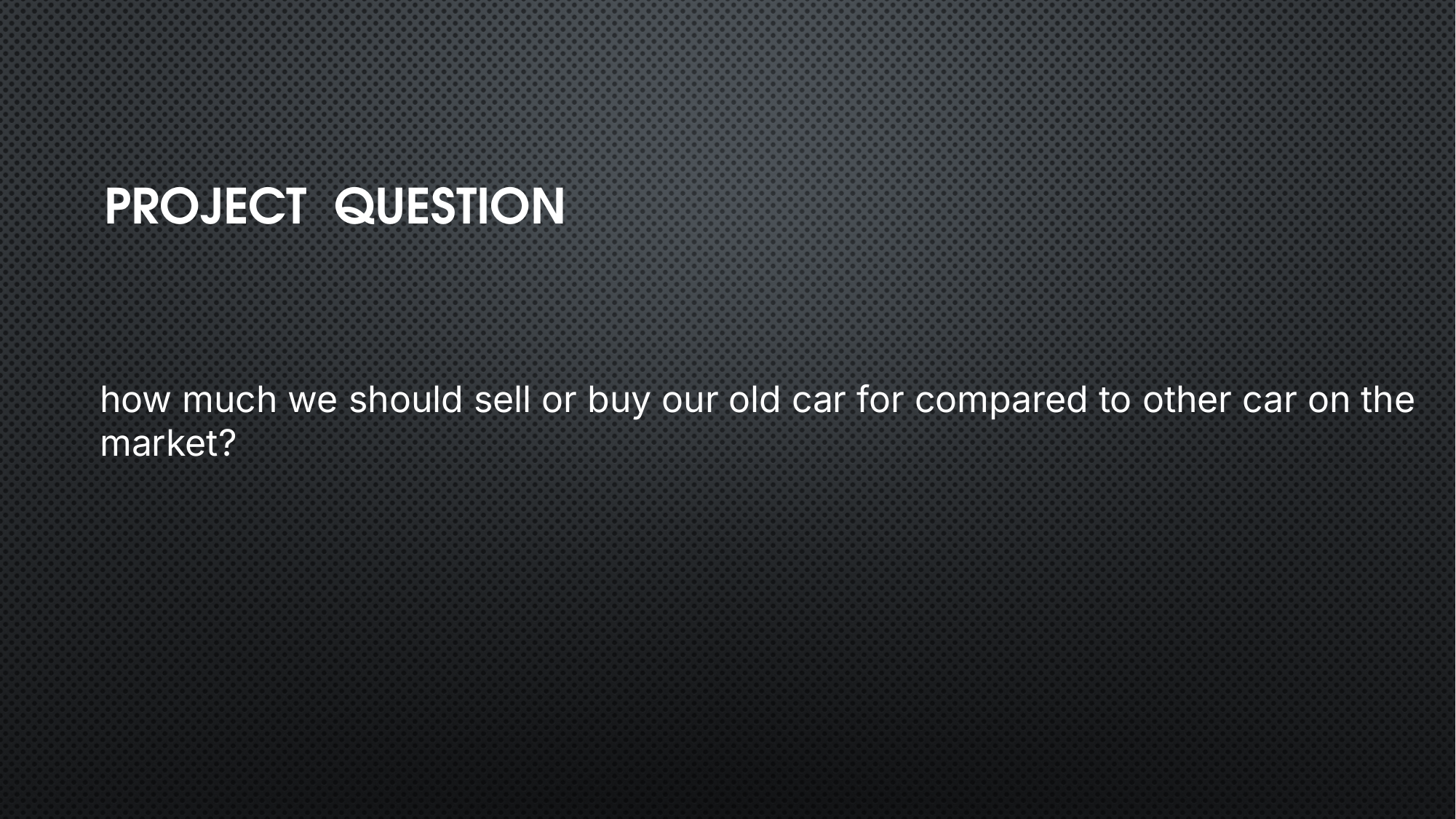

PROJECT  QUESTION

how much we should sell or buy our old car for compared to other car on the market?